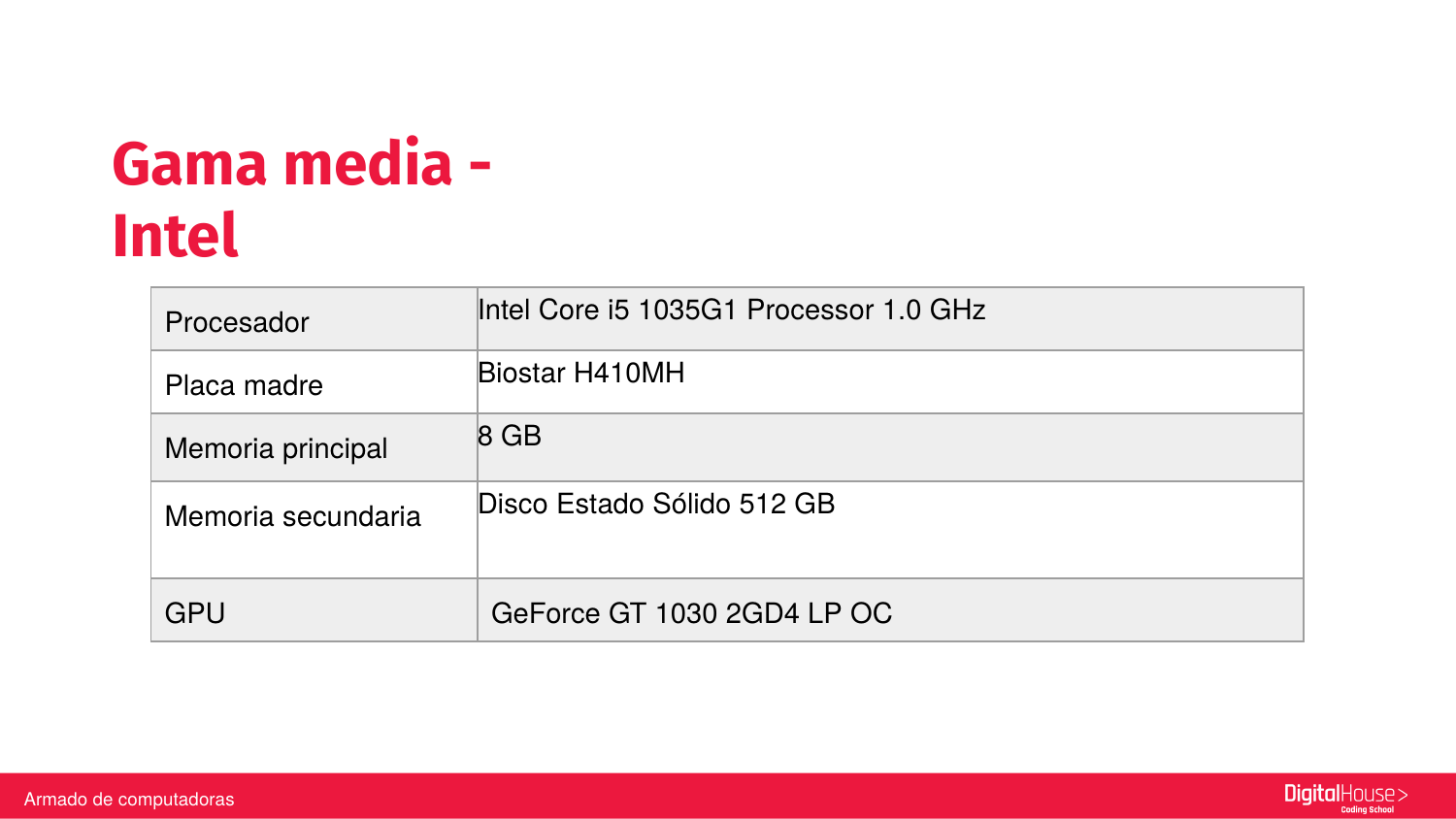

# Gama media - Intel
| Procesador | Intel Core i5 1035G1 Processor 1.0 GHz |
| --- | --- |
| Placa madre | Biostar H410MH |
| Memoria principal | 8 GB |
| Memoria secundaria | Disco Estado Sólido 512 GB |
| GPU | GeForce GT 1030 2GD4 LP OC |
Armado de computadoras